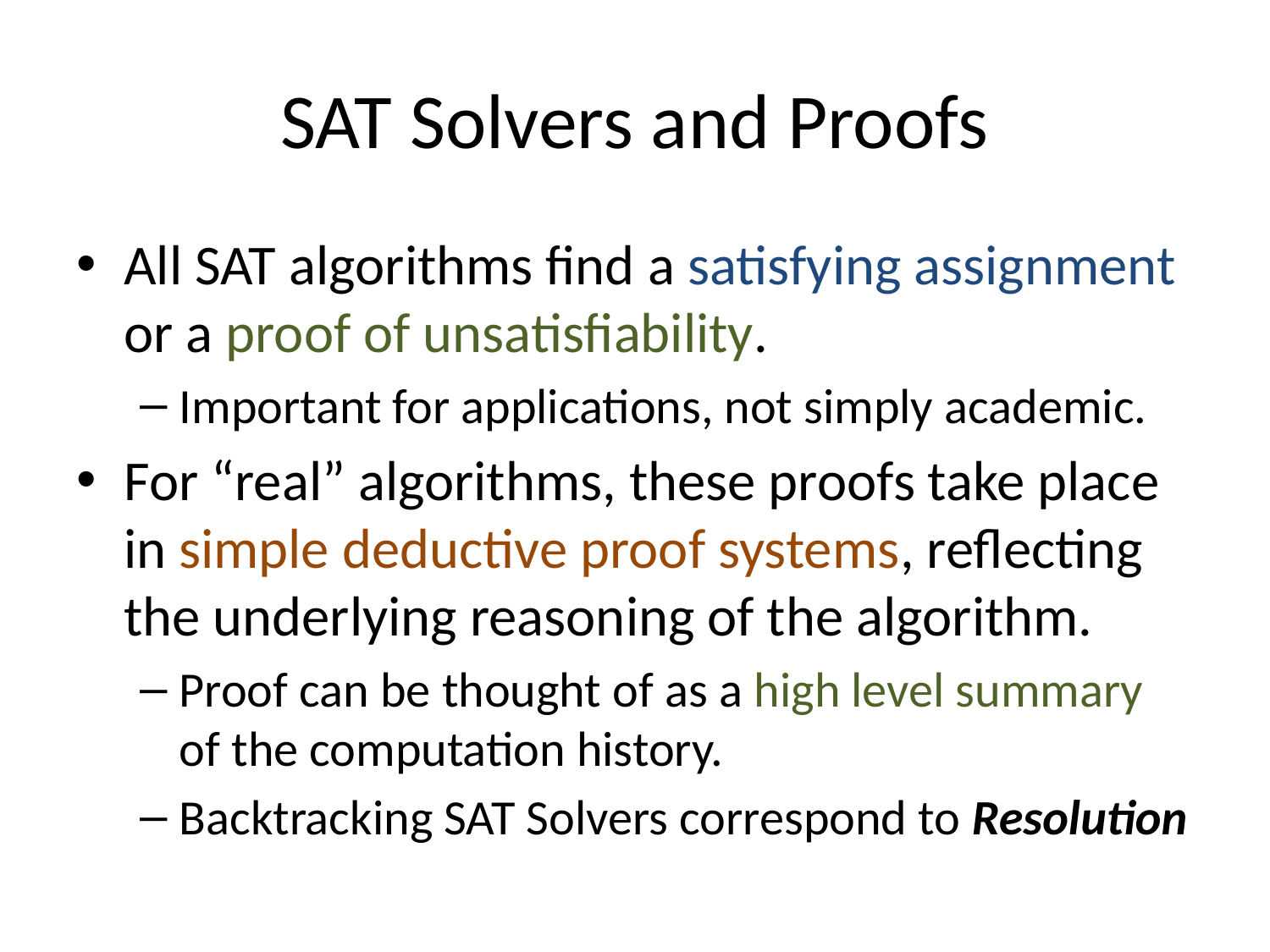

# SAT Solvers and Proofs
All SAT algorithms find a satisfying assignment or a proof of unsatisfiability.
Important for applications, not simply academic.
For “real” algorithms, these proofs take place in simple deductive proof systems, reflecting the underlying reasoning of the algorithm.
Proof can be thought of as a high level summary of the computation history.
Backtracking SAT Solvers correspond to Resolution